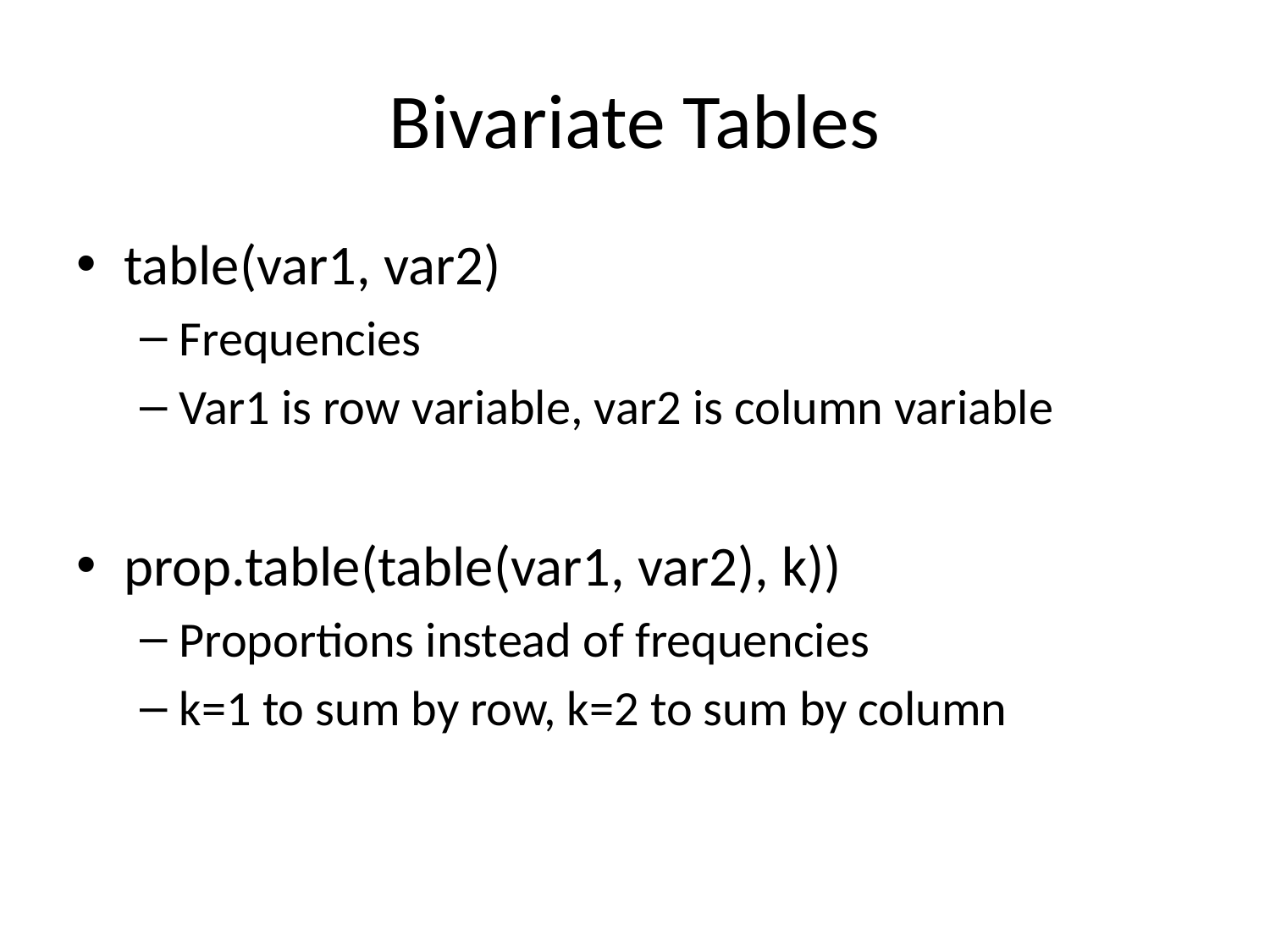

# Bivariate Tables
table(var1, var2)
Frequencies
Var1 is row variable, var2 is column variable

prop.table(table(var1, var2), k))
Proportions instead of frequencies
k=1 to sum by row, k=2 to sum by column